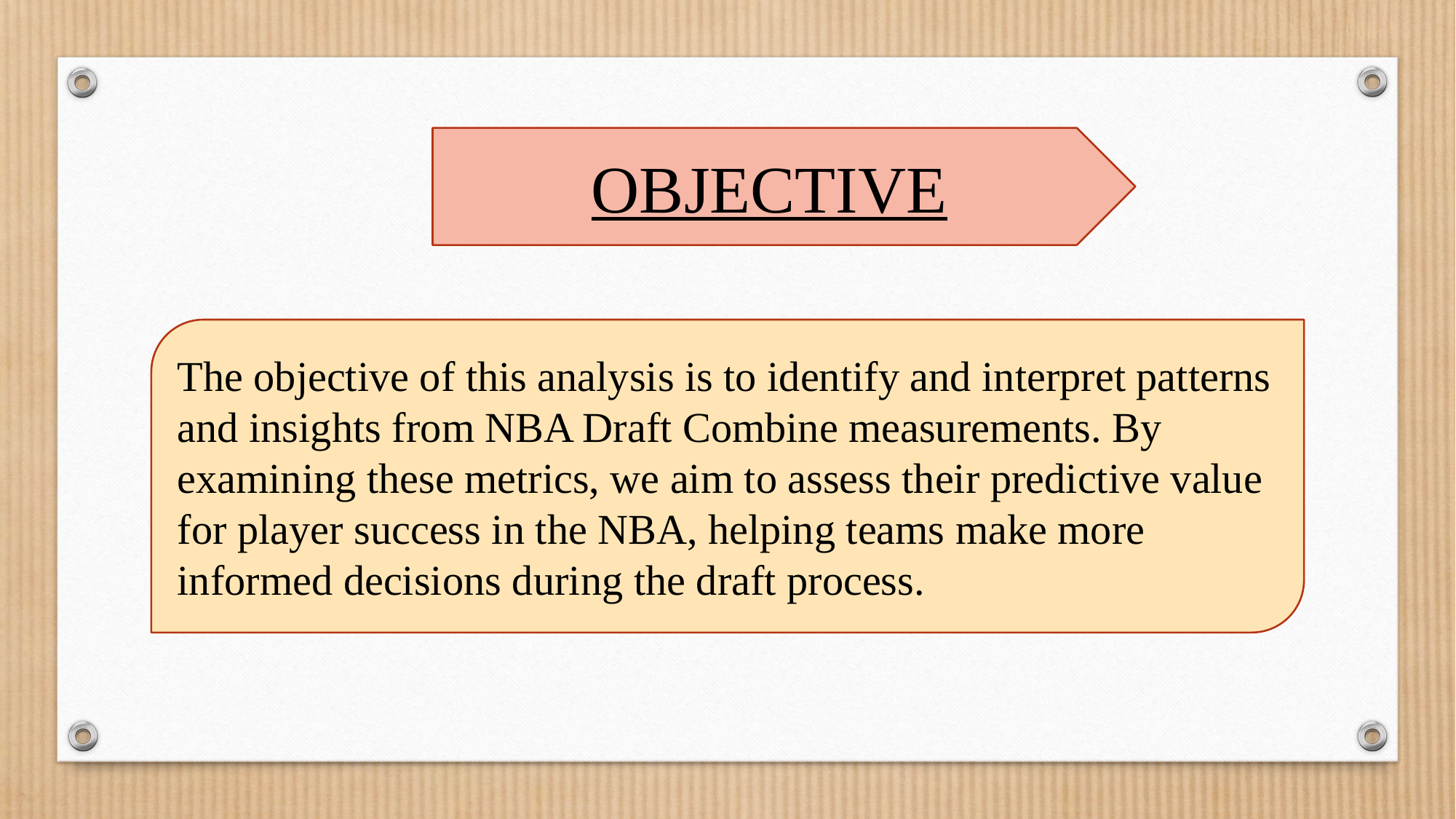

OBJECTIVE
The objective of this analysis is to identify and interpret patterns and insights from NBA Draft Combine measurements. By examining these metrics, we aim to assess their predictive value for player success in the NBA, helping teams make more informed decisions during the draft process.